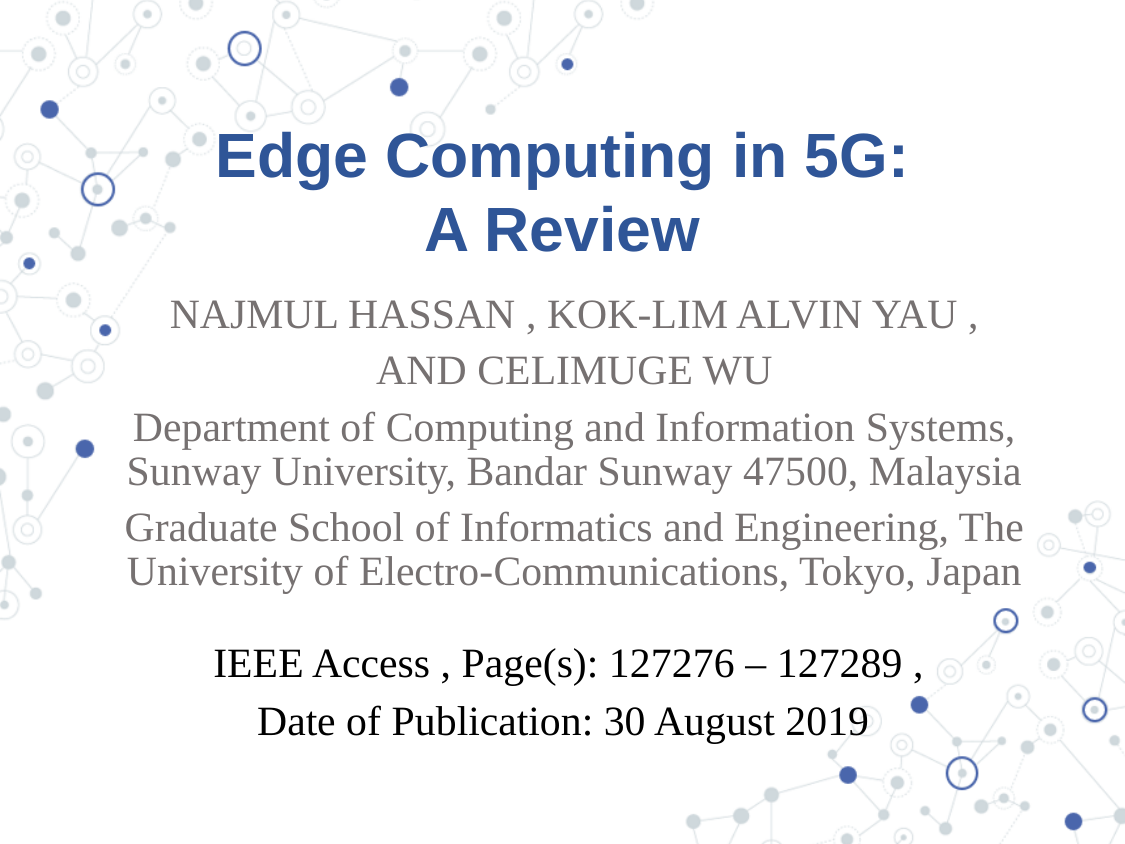

# Edge Computing in 5G: A Review
NAJMUL HASSAN , KOK-LIM ALVIN YAU ,
AND CELIMUGE WU
Department of Computing and Information Systems, Sunway University, Bandar Sunway 47500, Malaysia
Graduate School of Informatics and Engineering, The University of Electro-Communications, Tokyo, Japan
 IEEE Access , Page(s): 127276 – 127289 ,
Date of Publication: 30 August 2019